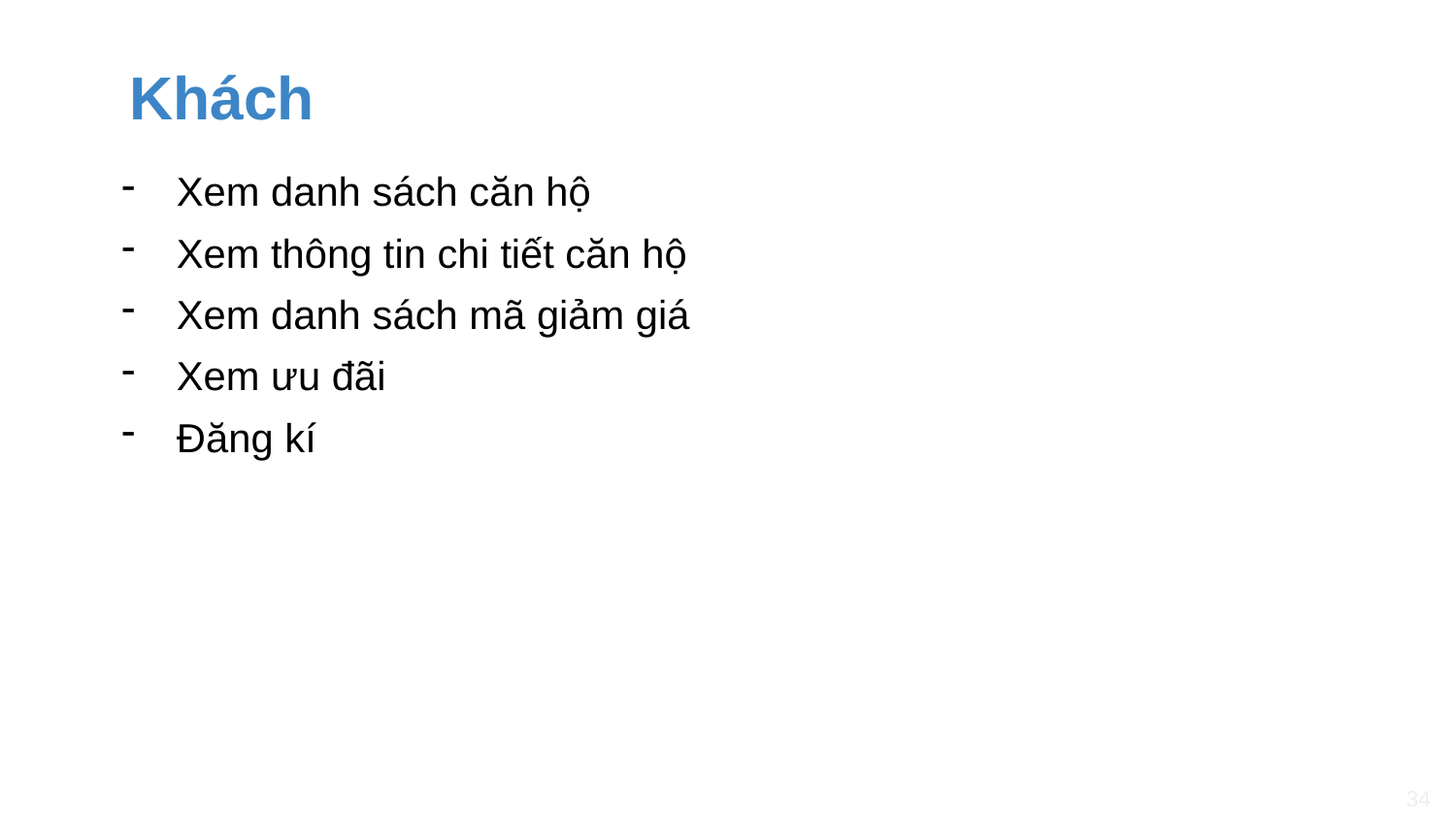

# Khách
Xem danh sách căn hộ
Xem thông tin chi tiết căn hộ
Xem danh sách mã giảm giá
Xem ưu đãi
Đăng kí
34